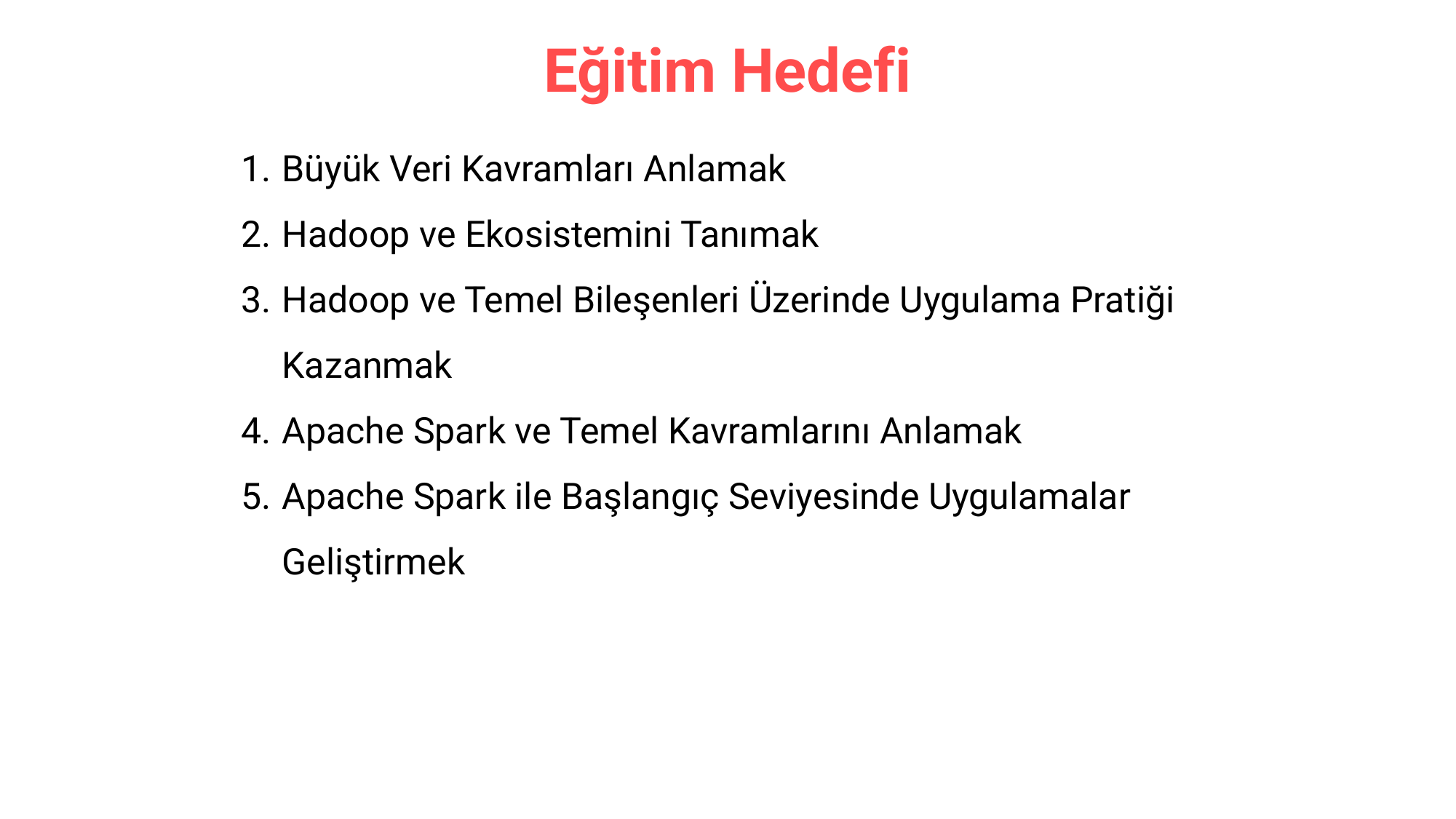

# Eğitim Hedefi
Büyük Veri Kavramları Anlamak
Hadoop ve Ekosistemini Tanımak
Hadoop ve Temel Bileşenleri Üzerinde Uygulama Pratiği Kazanmak
Apache Spark ve Temel Kavramlarını Anlamak
Apache Spark ile Başlangıç Seviyesinde Uygulamalar Geliştirmek